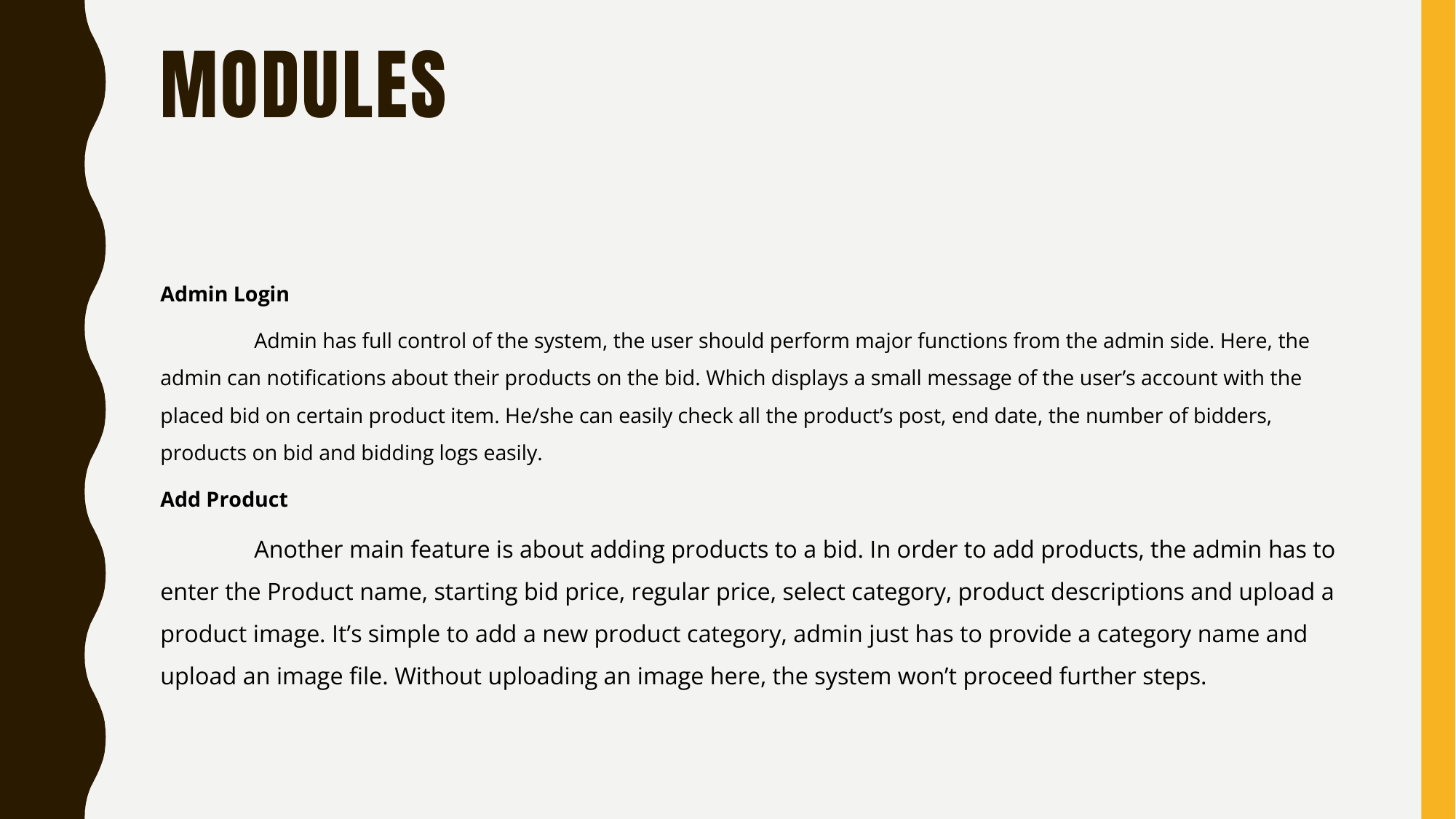

# Modules
Admin Login
	Admin has full control of the system, the user should perform major functions from the admin side. Here, the admin can notifications about their products on the bid. Which displays a small message of the user’s account with the placed bid on certain product item. He/she can easily check all the product’s post, end date, the number of bidders, products on bid and bidding logs easily.
Add Product
	Another main feature is about adding products to a bid. In order to add products, the admin has to enter the Product name, starting bid price, regular price, select category, product descriptions and upload a product image. It’s simple to add a new product category, admin just has to provide a category name and upload an image file. Without uploading an image here, the system won’t proceed further steps.